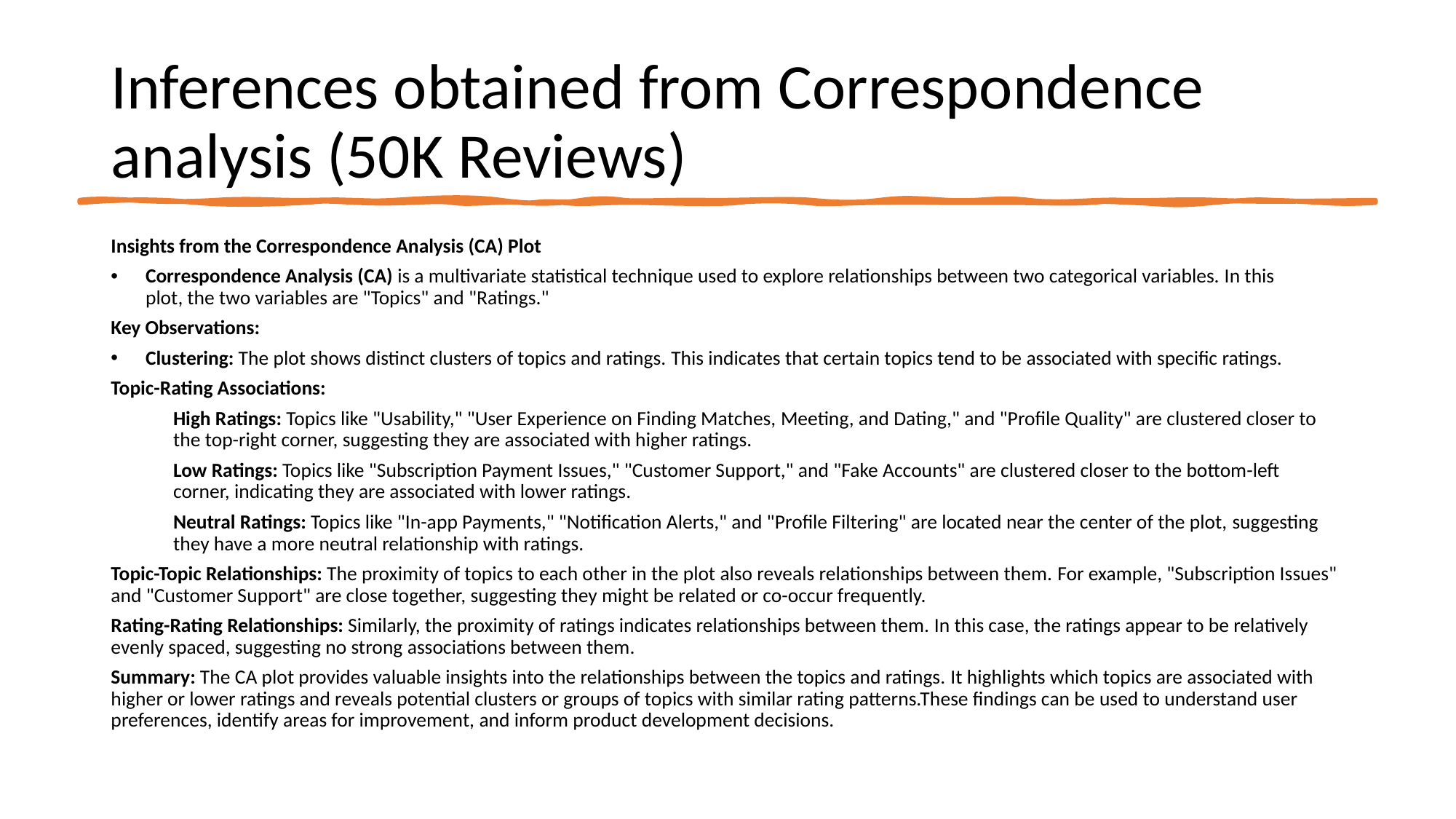

# Inferences obtained from Correspondence analysis (50K Reviews)

Insights from the Correspondence Analysis (CA) Plot
Correspondence Analysis (CA) is a multivariate statistical technique used to explore relationships between two categorical variables. In this plot, the two variables are "Topics" and "Ratings."
Key Observations:
Clustering: The plot shows distinct clusters of topics and ratings. This indicates that certain topics tend to be associated with specific ratings.
Topic-Rating Associations:
High Ratings: Topics like "Usability," "User Experience on Finding Matches, Meeting, and Dating," and "Profile Quality" are clustered closer to the top-right corner, suggesting they are associated with higher ratings.
Low Ratings: Topics like "Subscription Payment Issues," "Customer Support," and "Fake Accounts" are clustered closer to the bottom-left corner, indicating they are associated with lower ratings.
Neutral Ratings: Topics like "In-app Payments," "Notification Alerts," and "Profile Filtering" are located near the center of the plot, suggesting they have a more neutral relationship with ratings.
Topic-Topic Relationships: The proximity of topics to each other in the plot also reveals relationships between them. For example, "Subscription Issues" and "Customer Support" are close together, suggesting they might be related or co-occur frequently.
Rating-Rating Relationships: Similarly, the proximity of ratings indicates relationships between them. In this case, the ratings appear to be relatively evenly spaced, suggesting no strong associations between them.
Summary: The CA plot provides valuable insights into the relationships between the topics and ratings. It highlights which topics are associated with higher or lower ratings and reveals potential clusters or groups of topics with similar rating patterns.These findings can be used to understand user preferences, identify areas for improvement, and inform product development decisions.